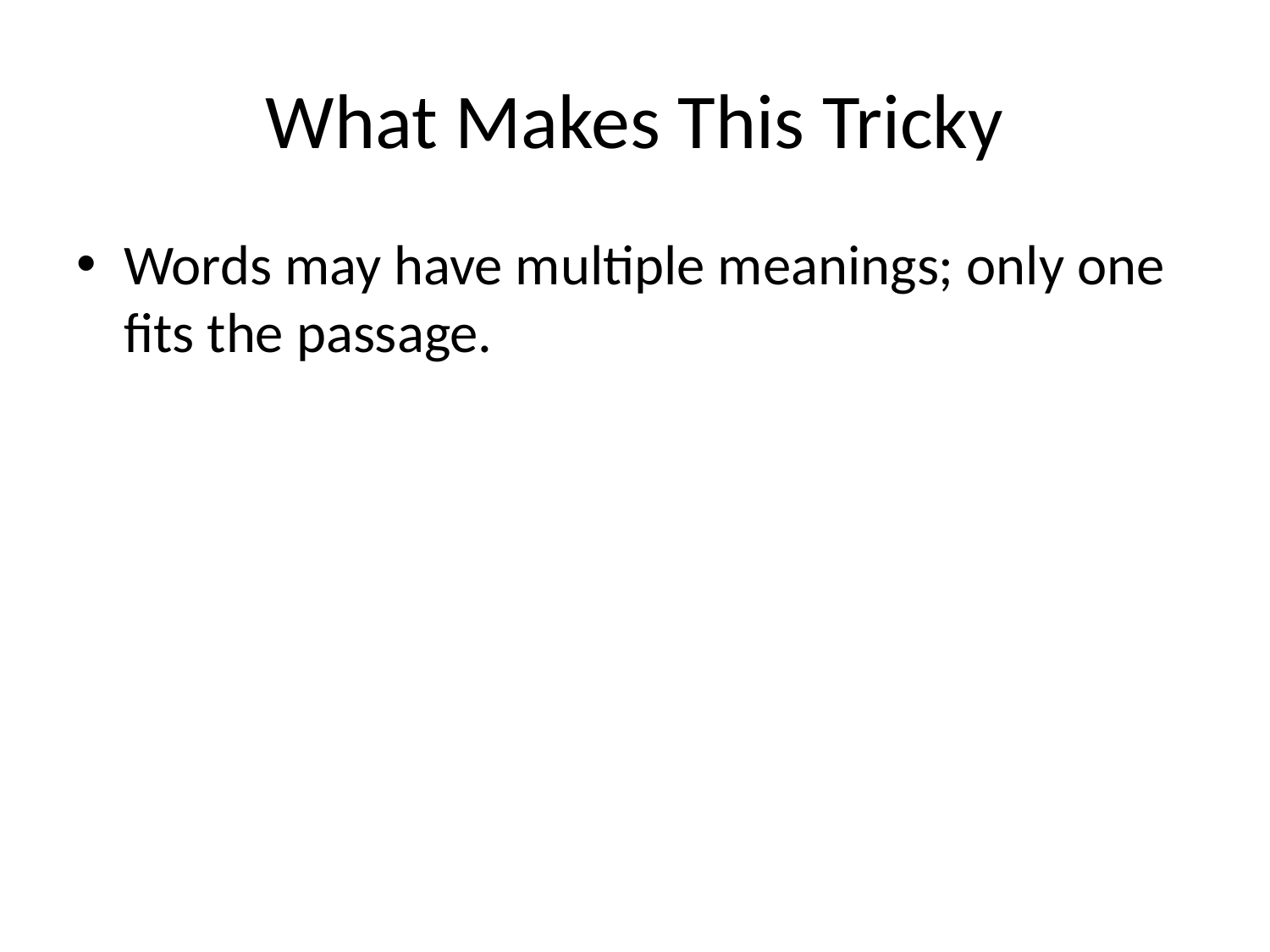

# What Makes This Tricky
Words may have multiple meanings; only one fits the passage.